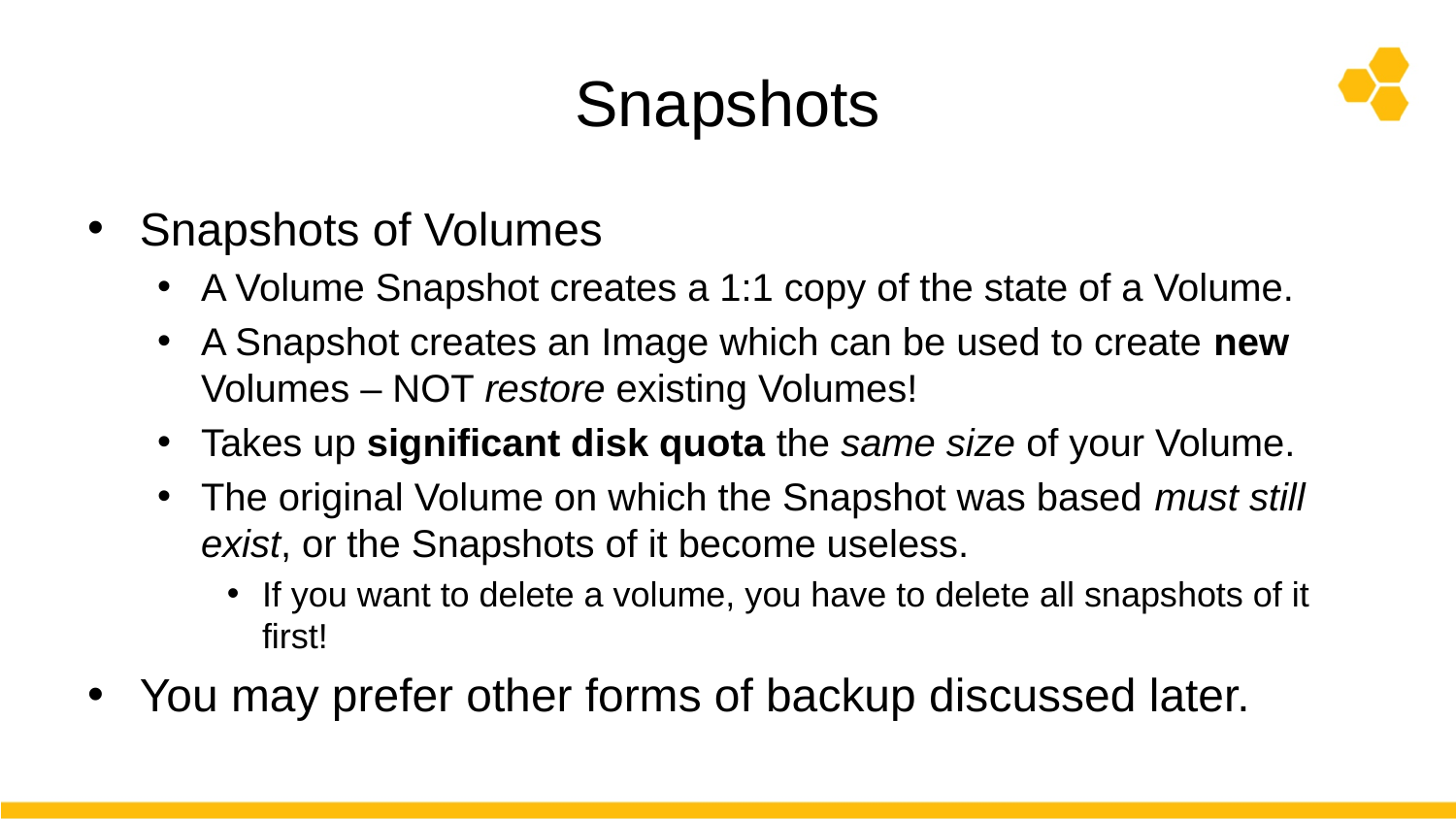

# Snapshots
Snapshots of Volumes
A Volume Snapshot creates a 1:1 copy of the state of a Volume.
A Snapshot creates an Image which can be used to create new Volumes – NOT restore existing Volumes!
Takes up significant disk quota the same size of your Volume.
The original Volume on which the Snapshot was based must still exist, or the Snapshots of it become useless.
If you want to delete a volume, you have to delete all snapshots of it first!
You may prefer other forms of backup discussed later.